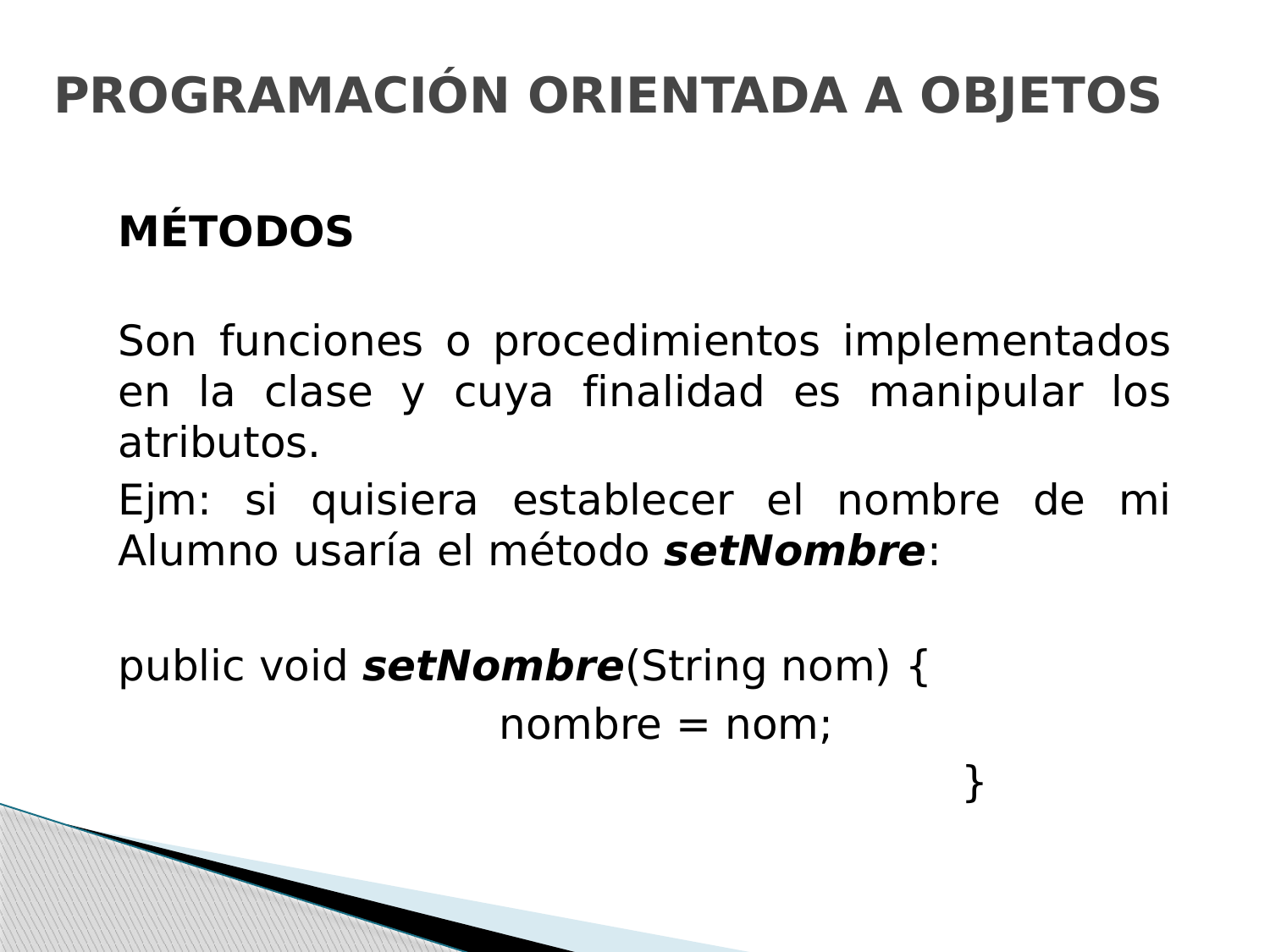

# PROGRAMACIÓN ORIENTADA A OBJETOS
	MÉTODOS
Son funciones o procedimientos implementados en la clase y cuya finalidad es manipular los atributos.
	Ejm: si quisiera establecer el nombre de mi Alumno usaría el método setNombre:

	public void setNombre(String nom) {
				nombre = nom;
							      }